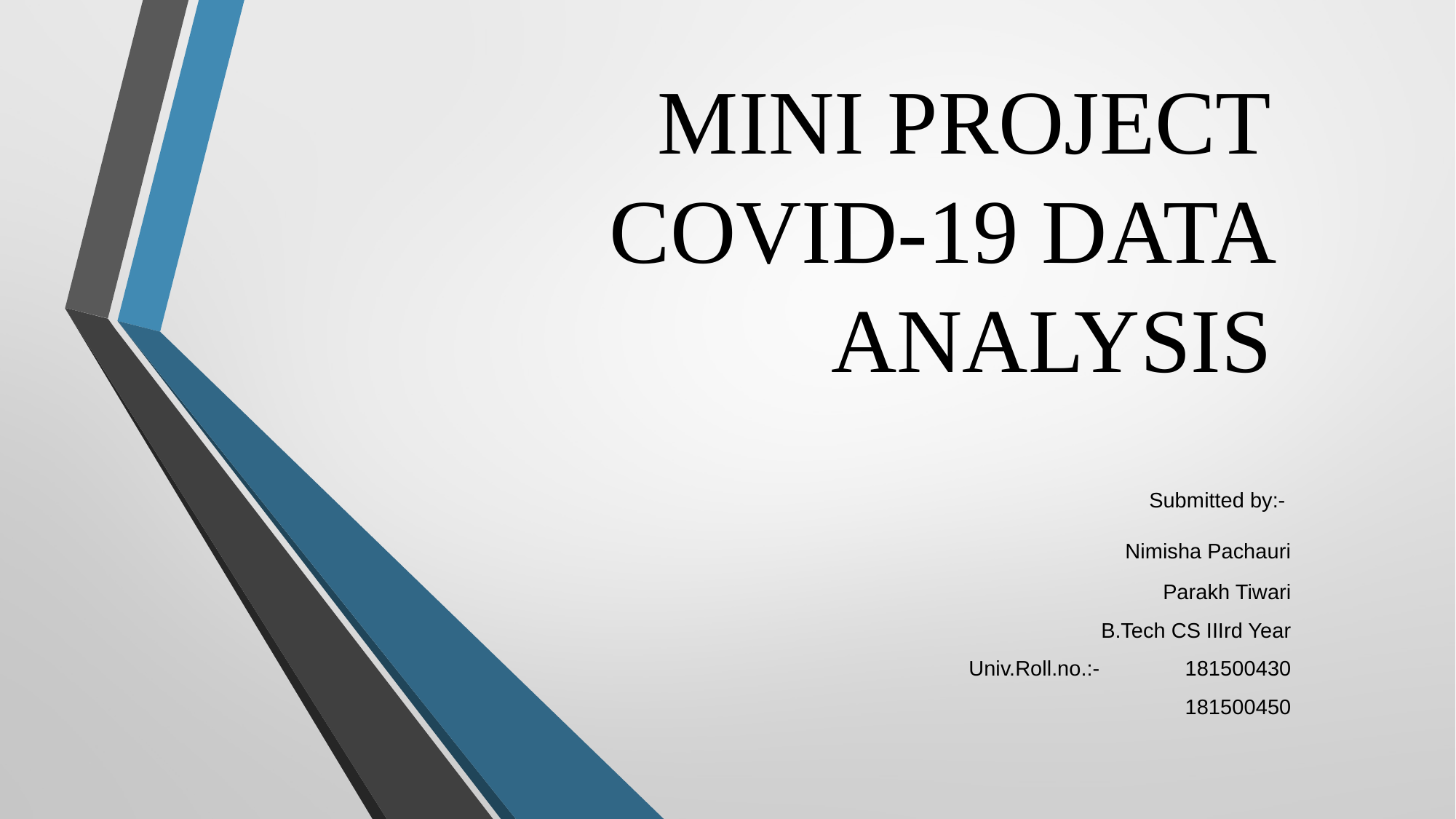

# MINI PROJECT COVID-19 DATA ANALYSIS

	Submitted by:-
						                            Nimisha Pachauri
Parakh Tiwari
		 								B.Tech CS IIIrd Year
										Univ.Roll.no.:-  											181500430
										181500450